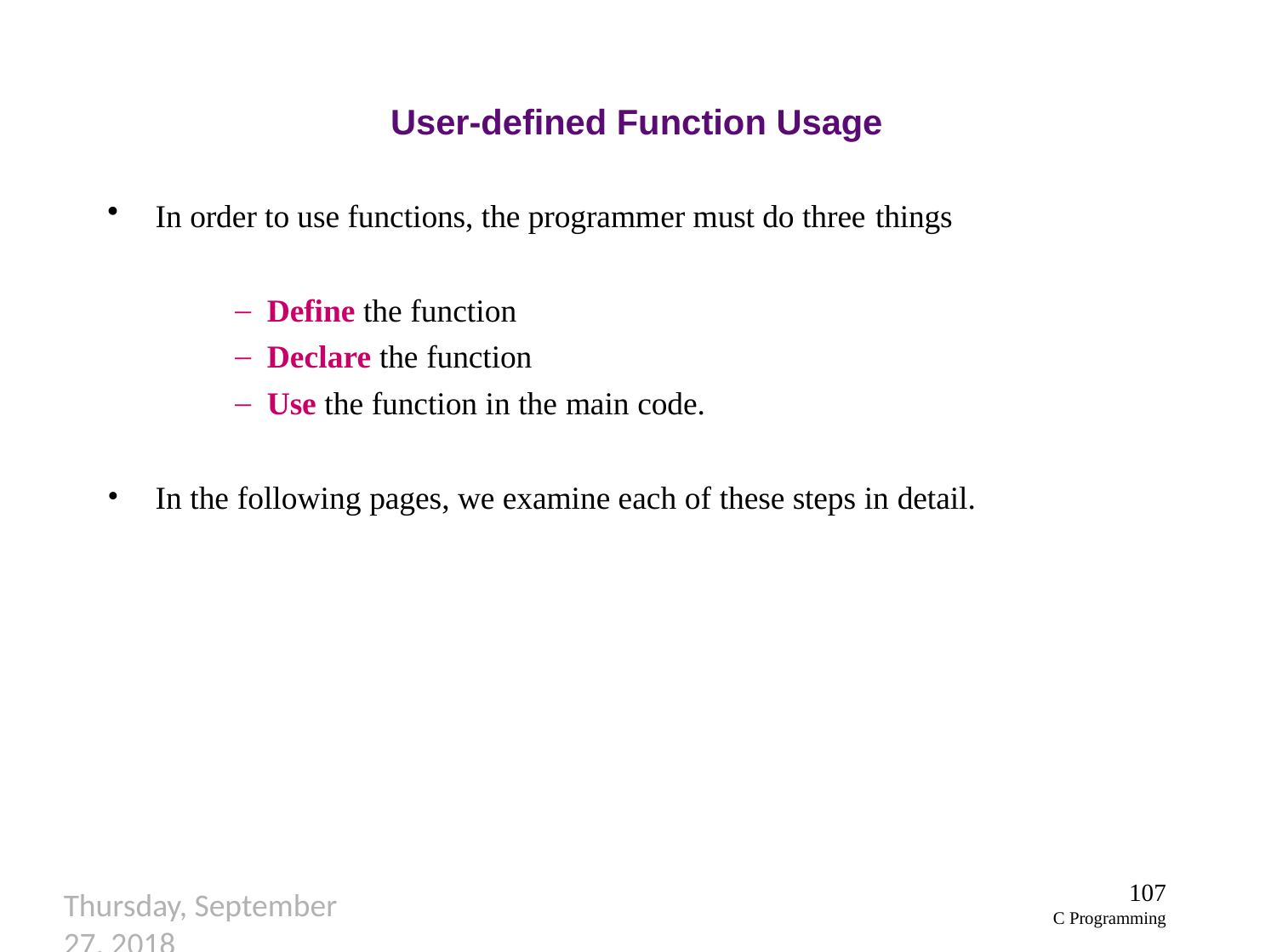

# User-defined Function Usage
In order to use functions, the programmer must do three things

Define the function
Declare the function
Use the function in the main code.

In the following pages, we examine each of these steps in detail.
107
C Programming
Thursday, September 27, 2018